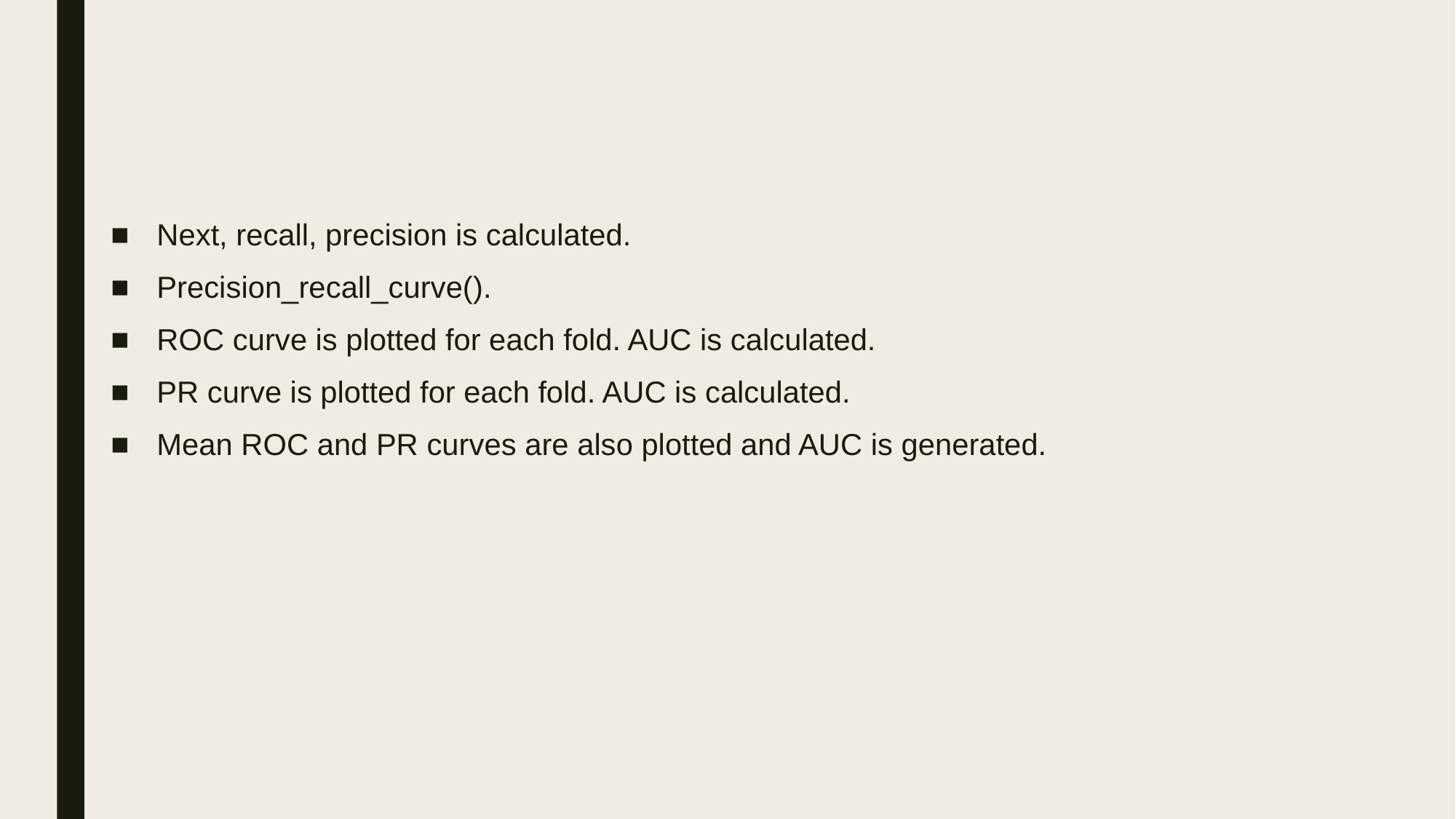

Next, recall, precision is calculated.
Precision_recall_curve().
ROC curve is plotted for each fold. AUC is calculated.
PR curve is plotted for each fold. AUC is calculated.
Mean ROC and PR curves are also plotted and AUC is generated.